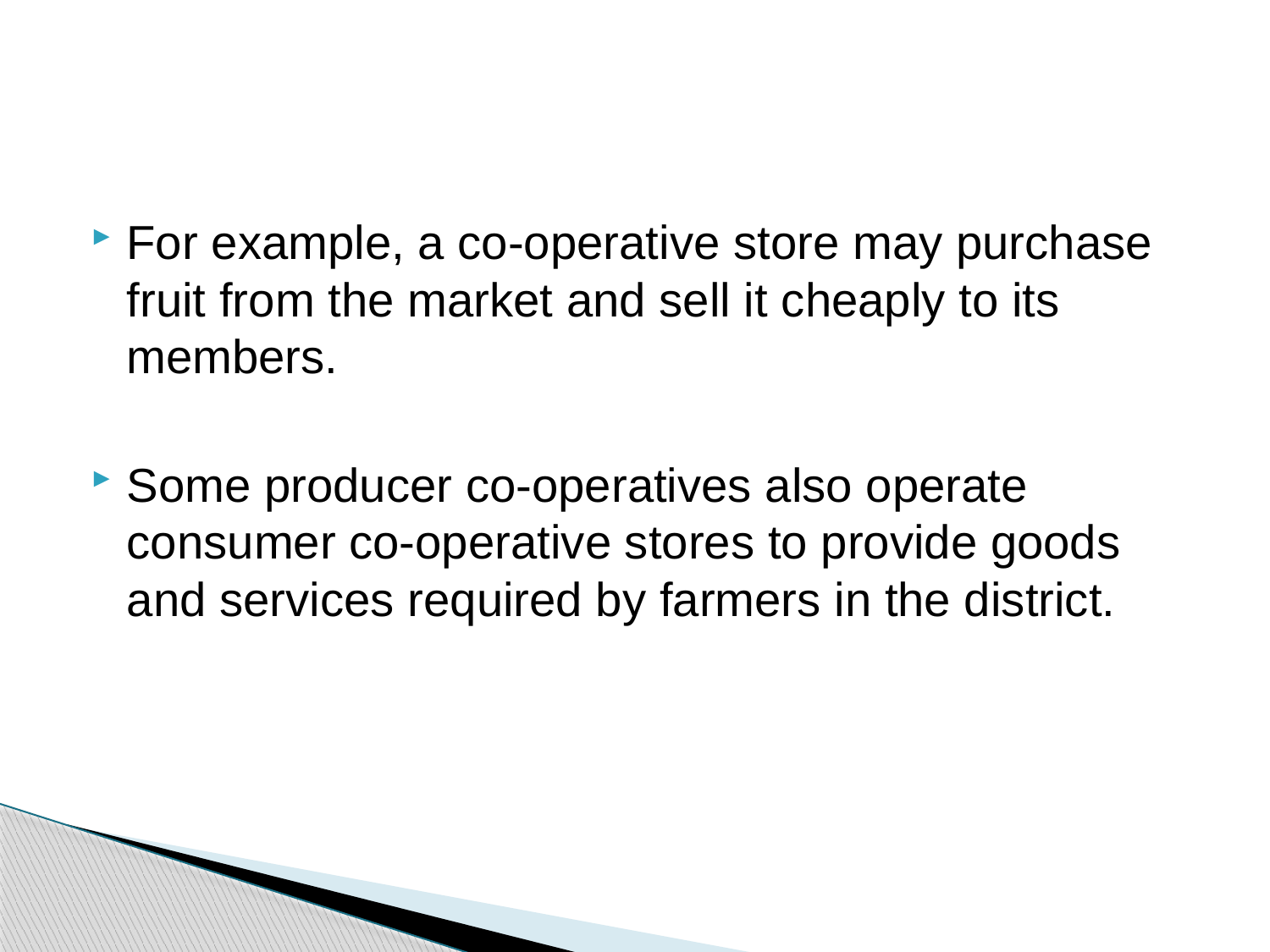

#
For example, a co-operative store may purchase fruit from the market and sell it cheaply to its members.

Some producer co-operatives also operate consumer co-operative stores to provide goods and services required by farmers in the district.